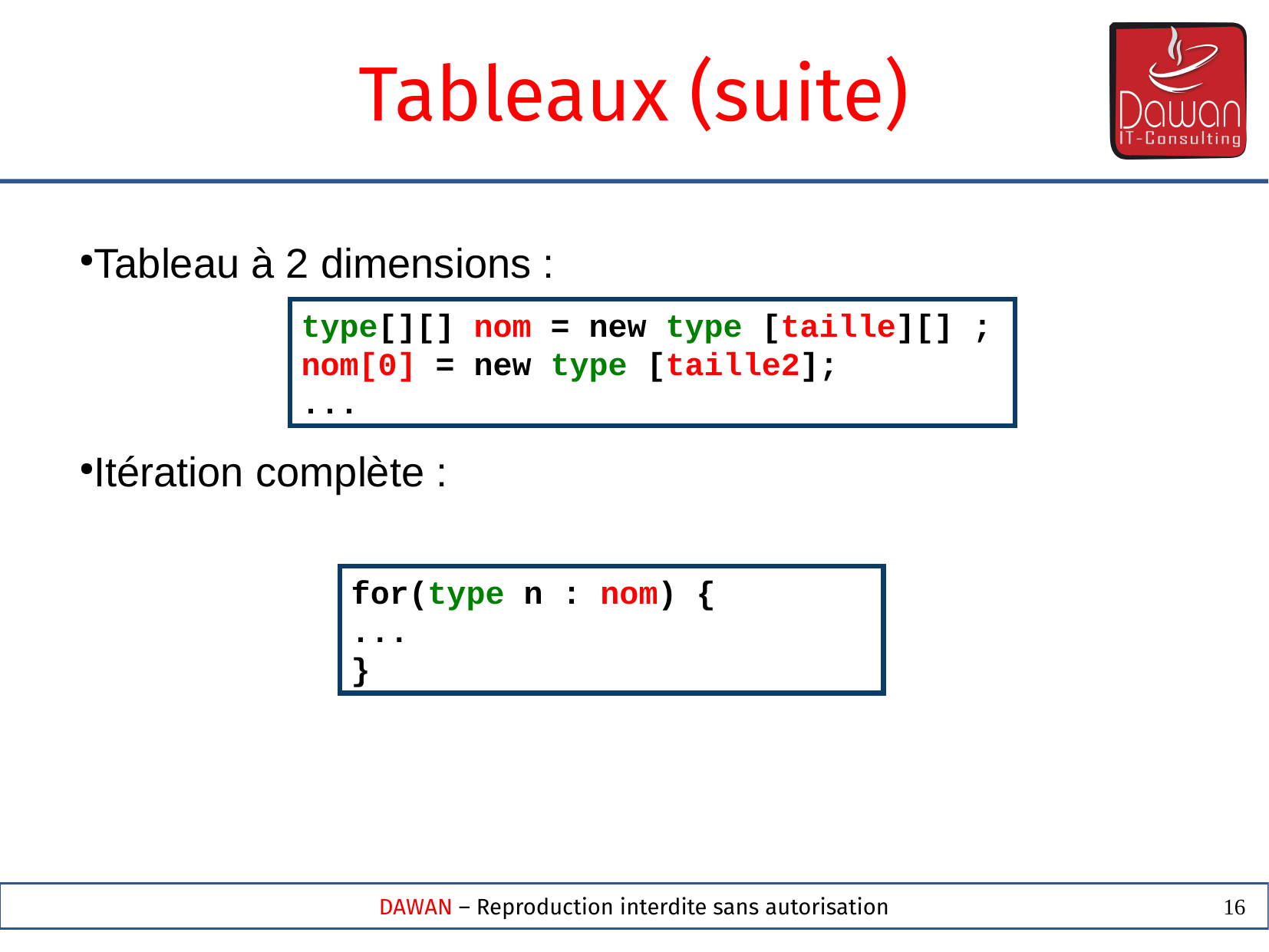

Tableaux (suite)
Tableau à 2 dimensions :
type[][] nom = new type [taille][] ;
nom[0] = new type [taille2];
...
Itération complète :
for(type n : nom) {
...
}
16